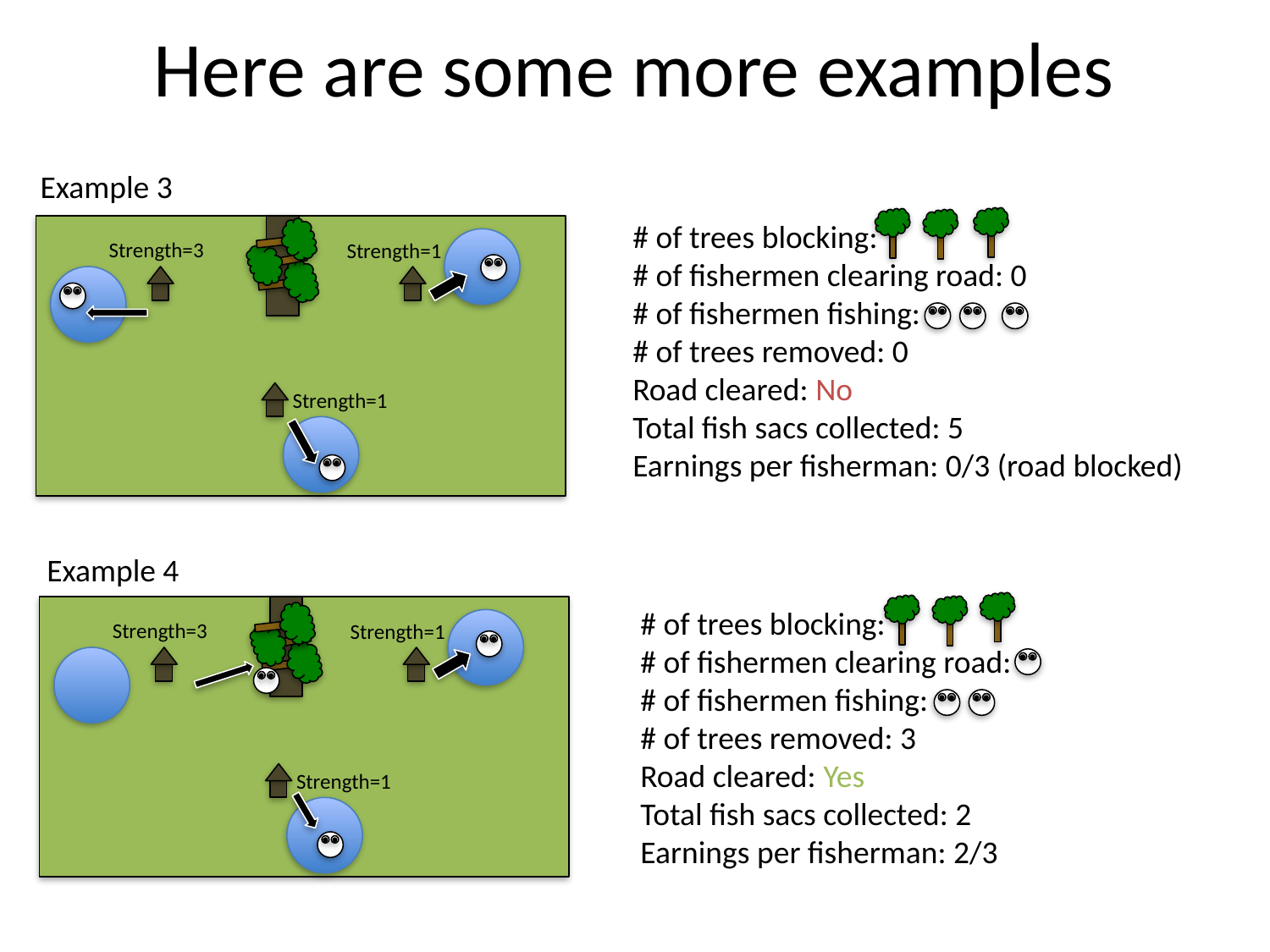

# Here are some more examples
Example 3

# of trees blocking:
# of fishermen clearing road: 0
# of fishermen fishing:
# of trees removed: 0
Road cleared: No
Total fish sacs collected: 5
Earnings per fisherman: 0/3 (road blocked)

Strength=3
Strength=1

Strength=1

Example 4

# of trees blocking:
# of fishermen clearing road:
# of fishermen fishing:
# of trees removed: 3
Road cleared: Yes
Total fish sacs collected: 2
Earnings per fisherman: 2/3

Strength=3
Strength=1

Strength=1